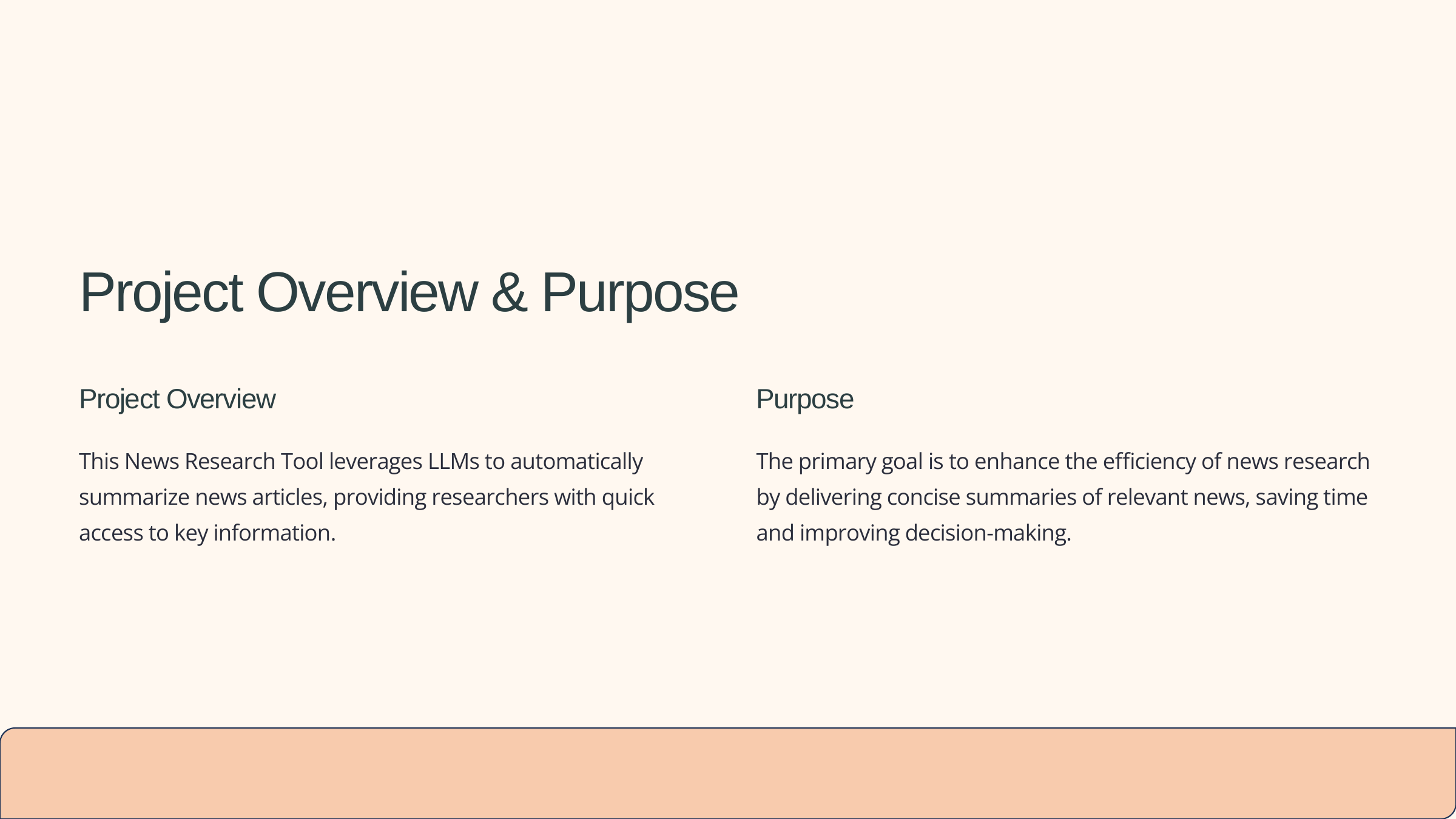

Project Overview & Purpose
Project Overview
Purpose
This News Research Tool leverages LLMs to automatically summarize news articles, providing researchers with quick access to key information.
The primary goal is to enhance the efficiency of news research by delivering concise summaries of relevant news, saving time and improving decision-making.